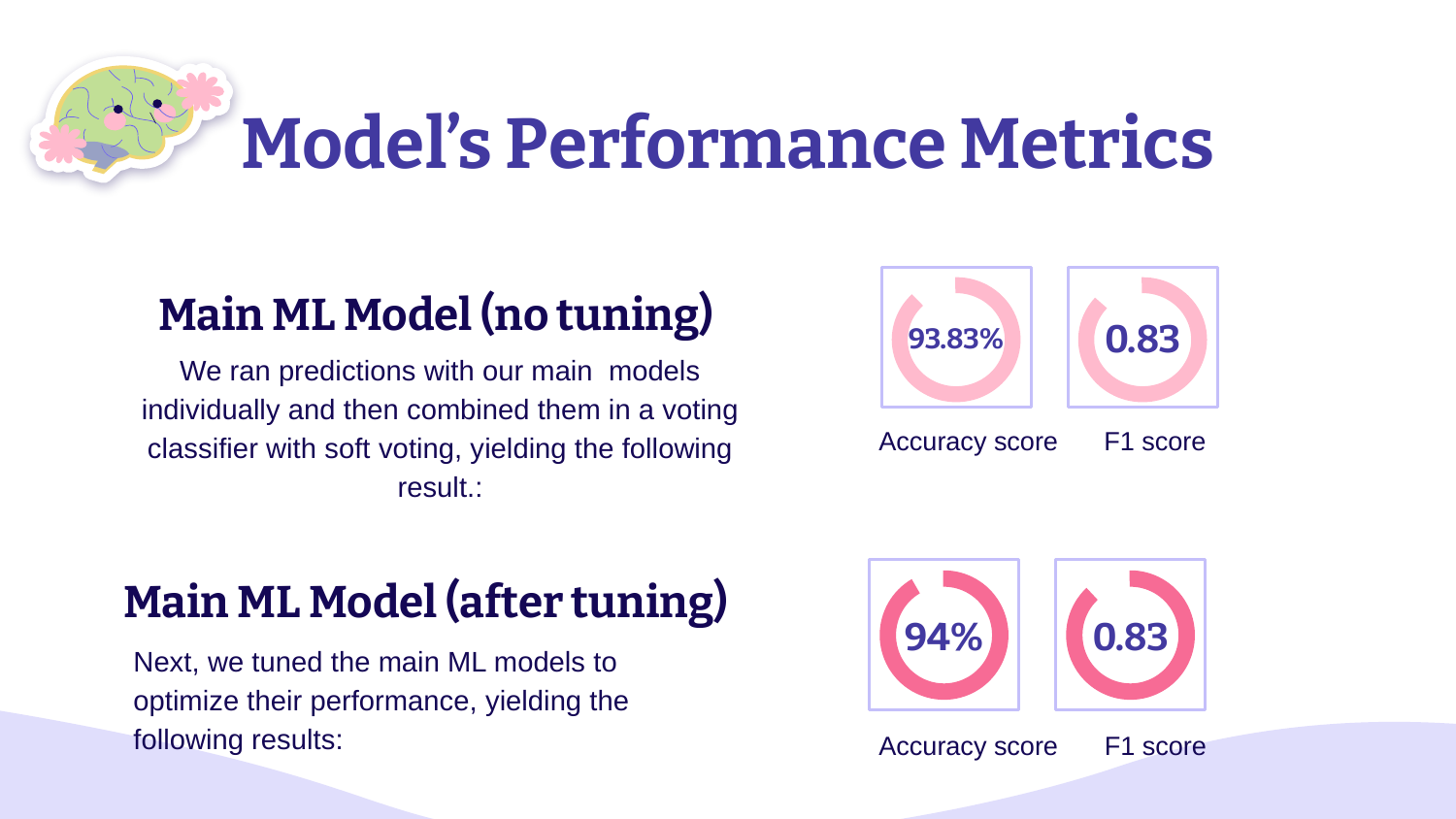

Model’s Performance Metrics

Main ML Model (no tuning)

93.83%
0.83
We ran predictions with our main  models individually and then combined them in a voting classifier with soft voting, yielding the following result.:
Accuracy score
F1 score

Main ML Model (after tuning)

94%
0.83
Next, we tuned the main ML models to optimize their performance, yielding the following results:

Accuracy score
F1 score